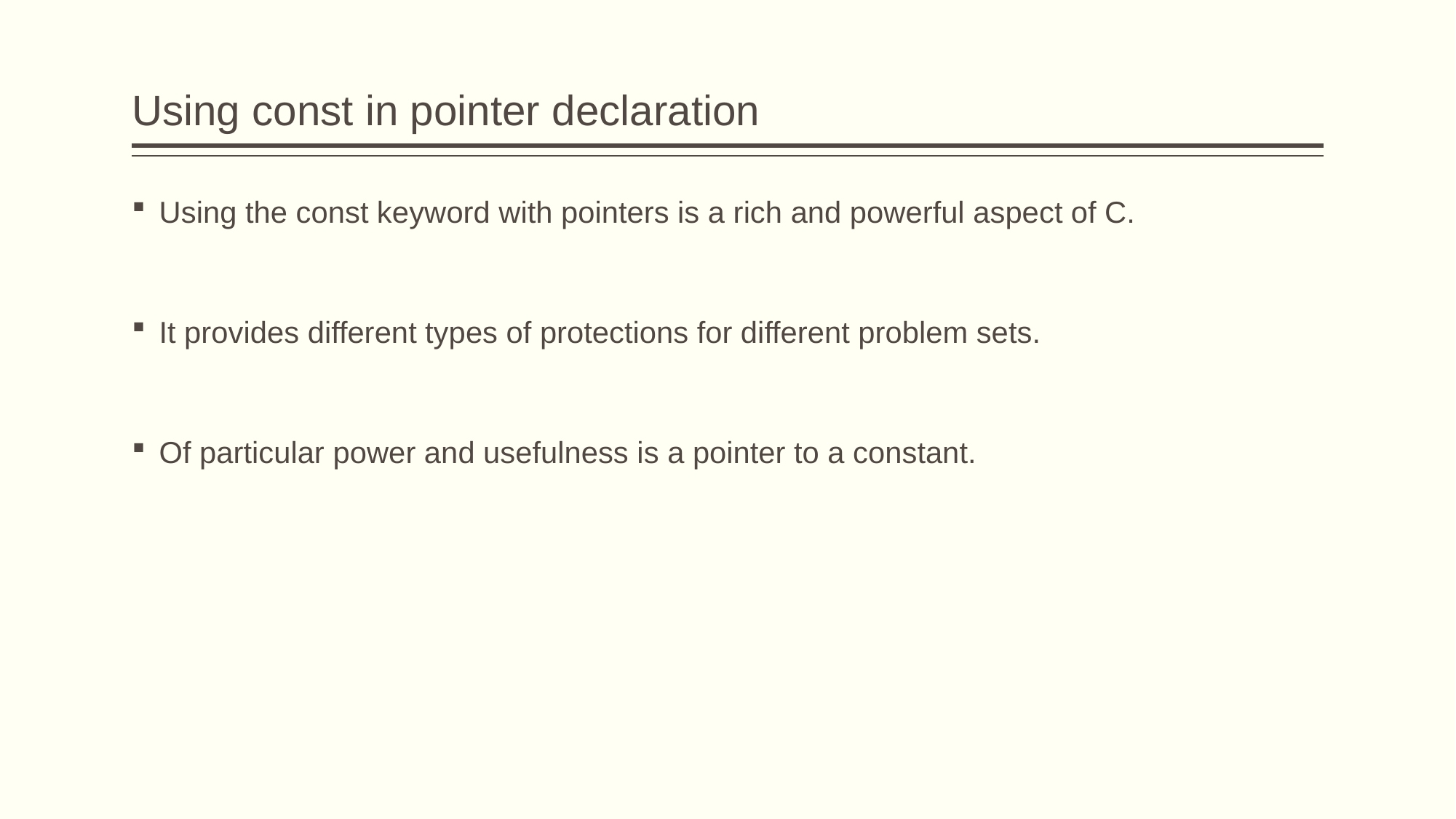

# Using const in pointer declaration
Using the const keyword with pointers is a rich and powerful aspect of C.

It provides different types of protections for different problem sets.

Of particular power and usefulness is a pointer to a constant.